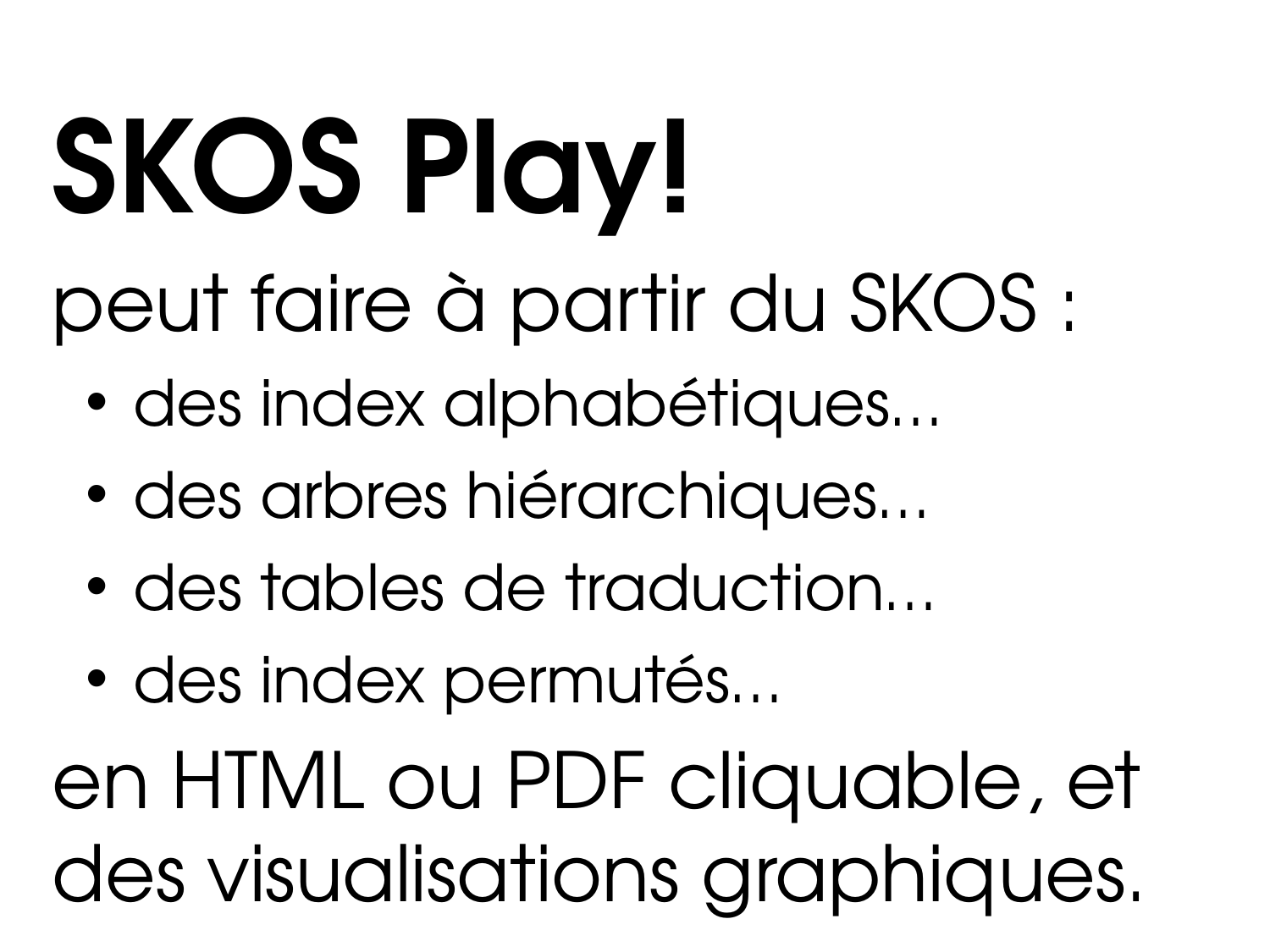

SKOS Play!
peut faire à partir du SKOS :
 des index alphabétiques…
 des arbres hiérarchiques…
 des tables de traduction…
 des index permutés…
en HTML ou PDF cliquable, et des visualisations graphiques.